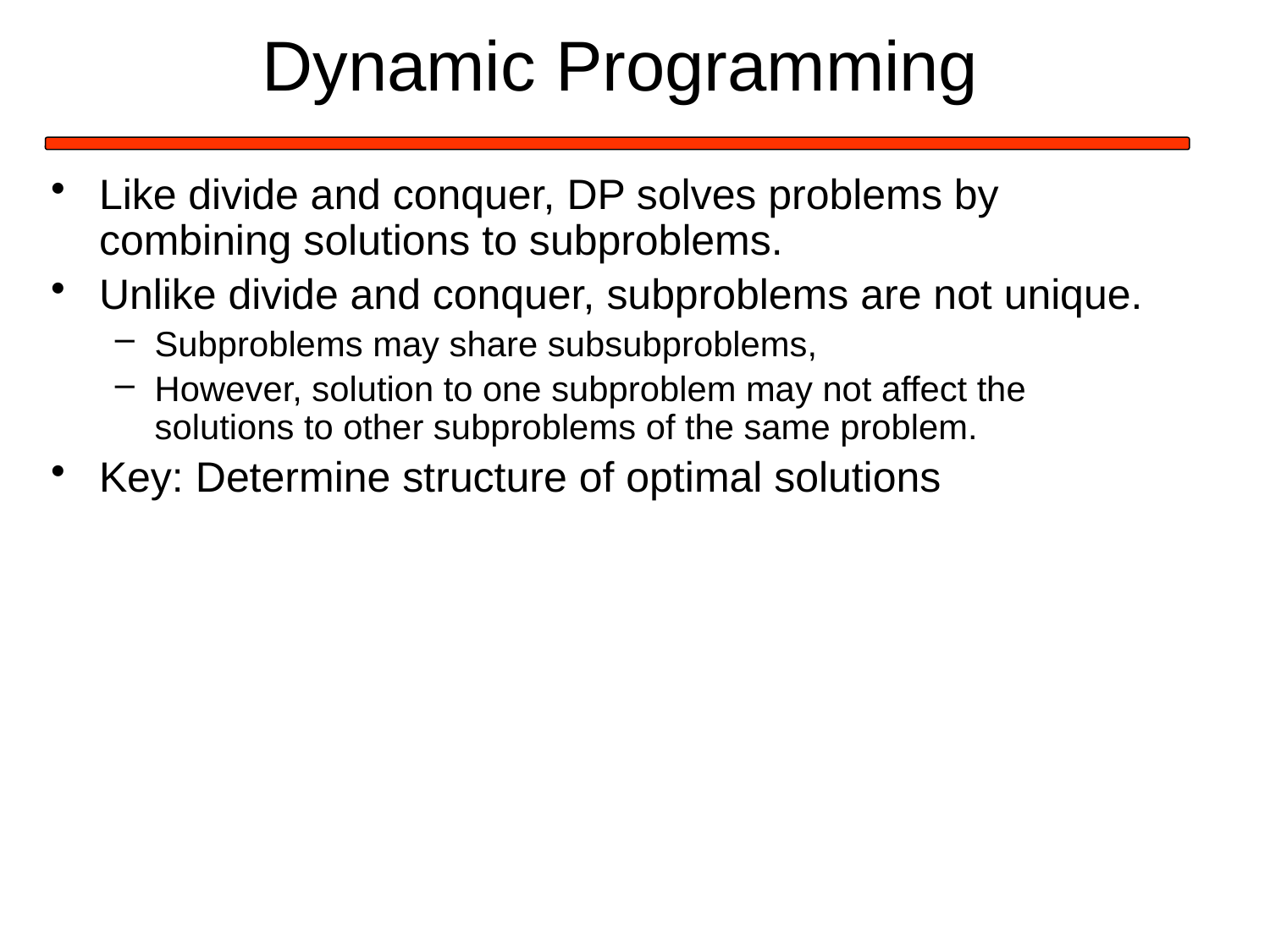

# Dynamic Programming
Like divide and conquer, DP solves problems by combining solutions to subproblems.
Unlike divide and conquer, subproblems are not unique.
Subproblems may share subsubproblems,
However, solution to one subproblem may not affect the solutions to other subproblems of the same problem.
Key: Determine structure of optimal solutions